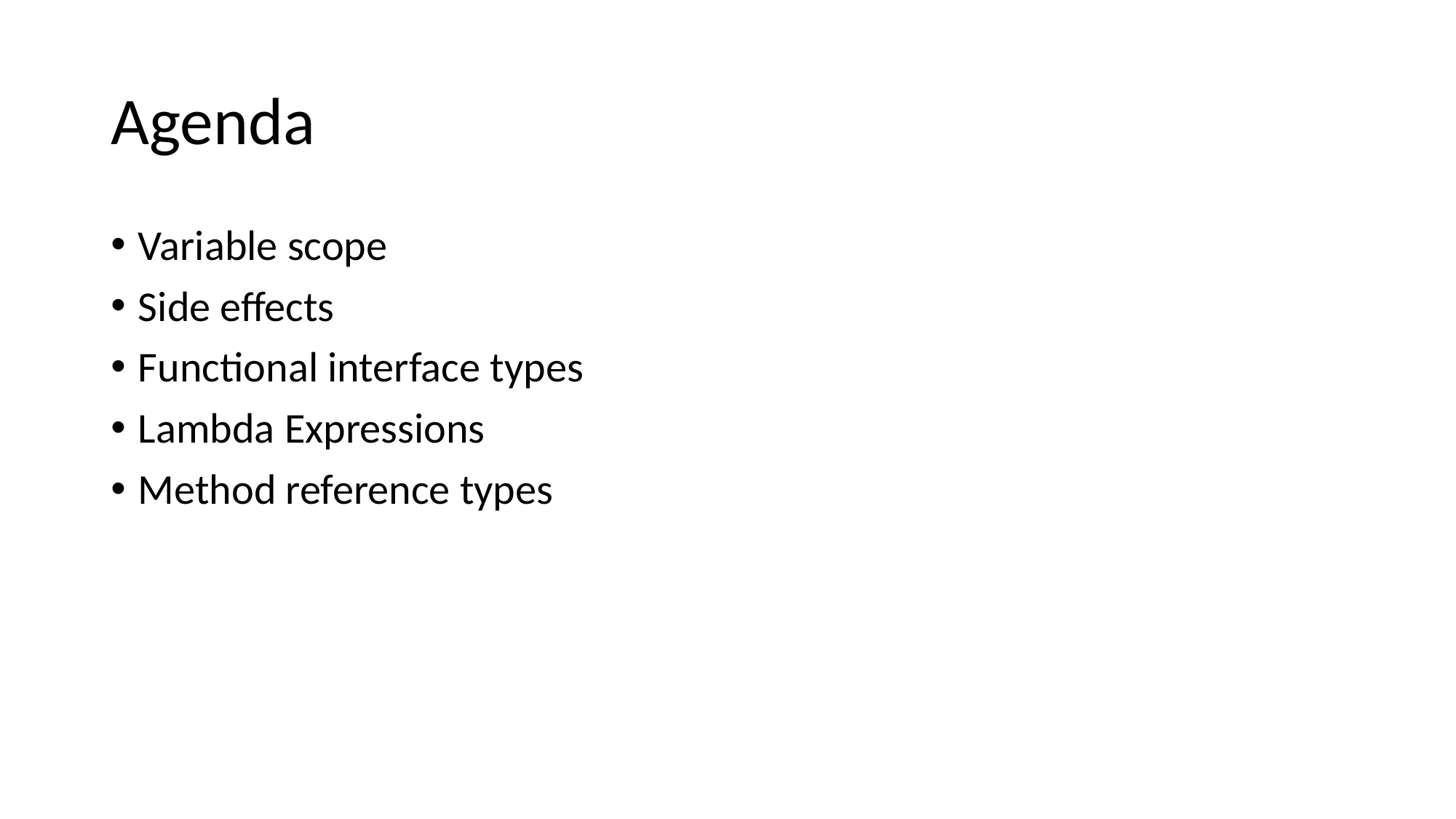

# Agenda
Variable scope
Side effects
Functional interface types
Lambda Expressions
Method reference types